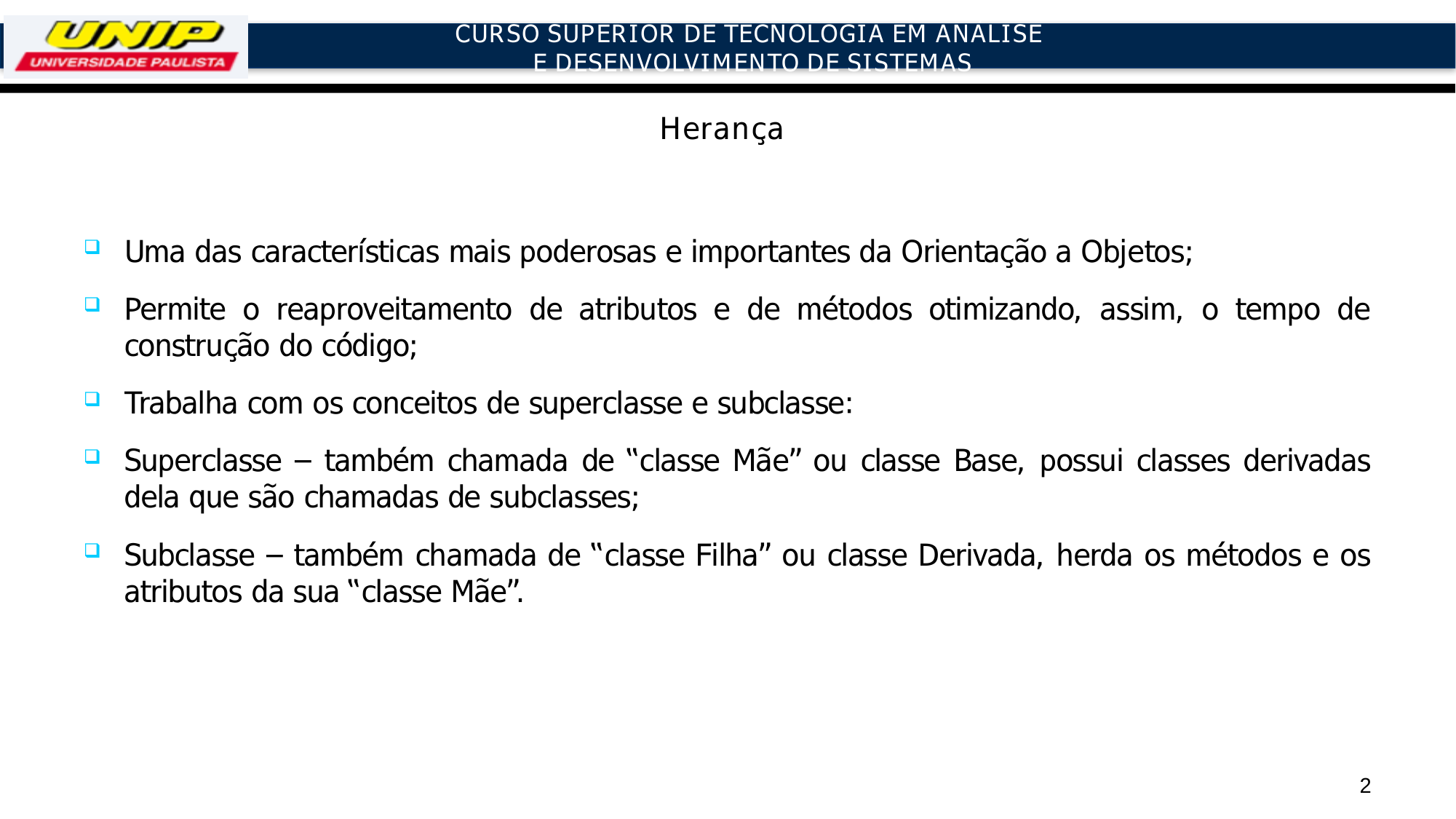

# Herança

Uma das características mais poderosas e importantes da Orientação a Objetos;
Permite o reaproveitamento de atributos e de métodos otimizando, assim, o tempo de construção do código;
Trabalha com os conceitos de superclasse e subclasse:
Superclasse – também chamada de “classe Mãe” ou classe Base, possui classes derivadas dela que são chamadas de subclasses;
Subclasse – também chamada de “classe Filha” ou classe Derivada, herda os métodos e os atributos da sua “classe Mãe”.
2